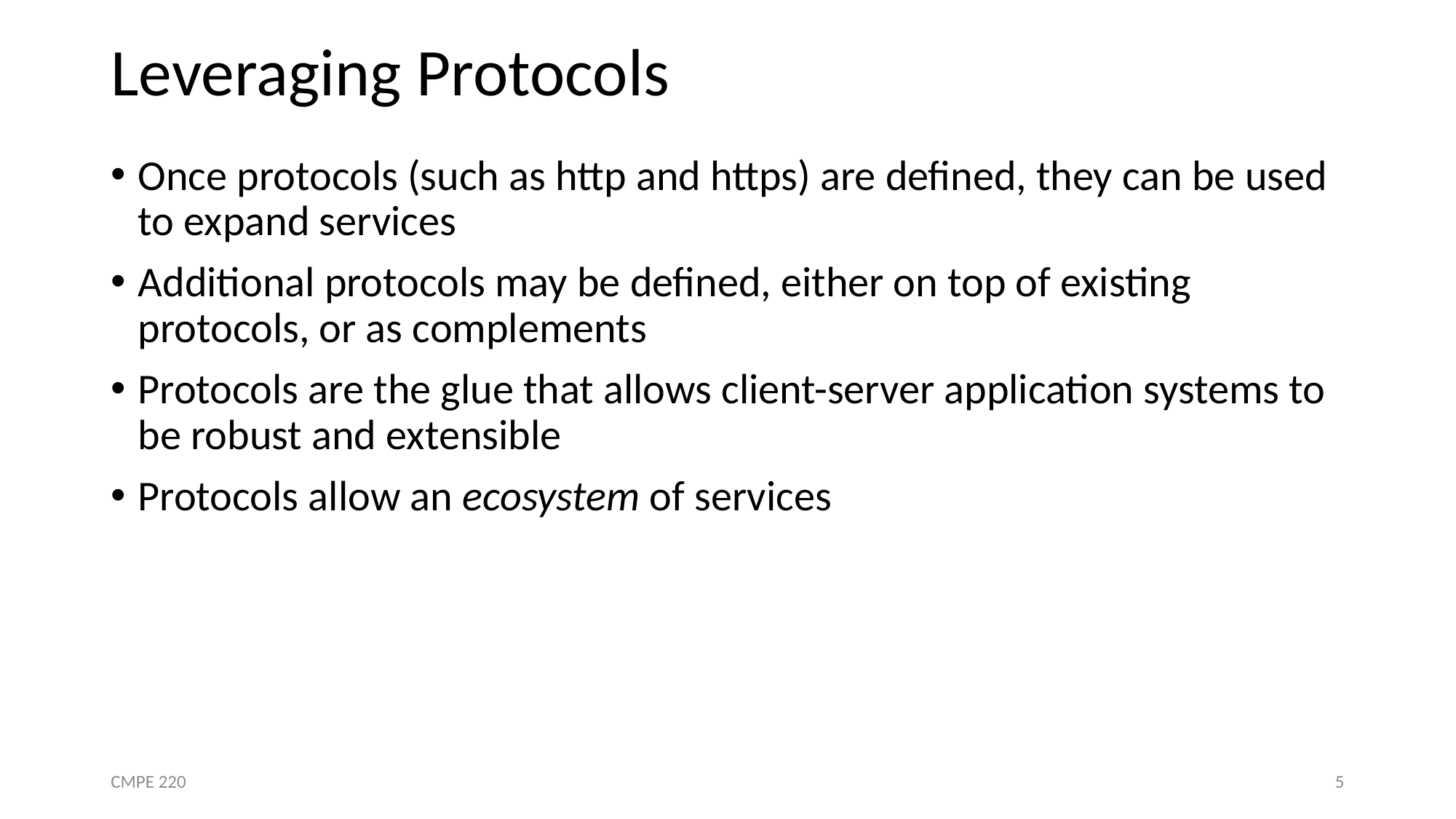

# Leveraging Protocols
Once protocols (such as http and https) are defined, they can be used to expand services
Additional protocols may be defined, either on top of existing protocols, or as complements
Protocols are the glue that allows client-server application systems to be robust and extensible
Protocols allow an ecosystem of services
CMPE 220
5